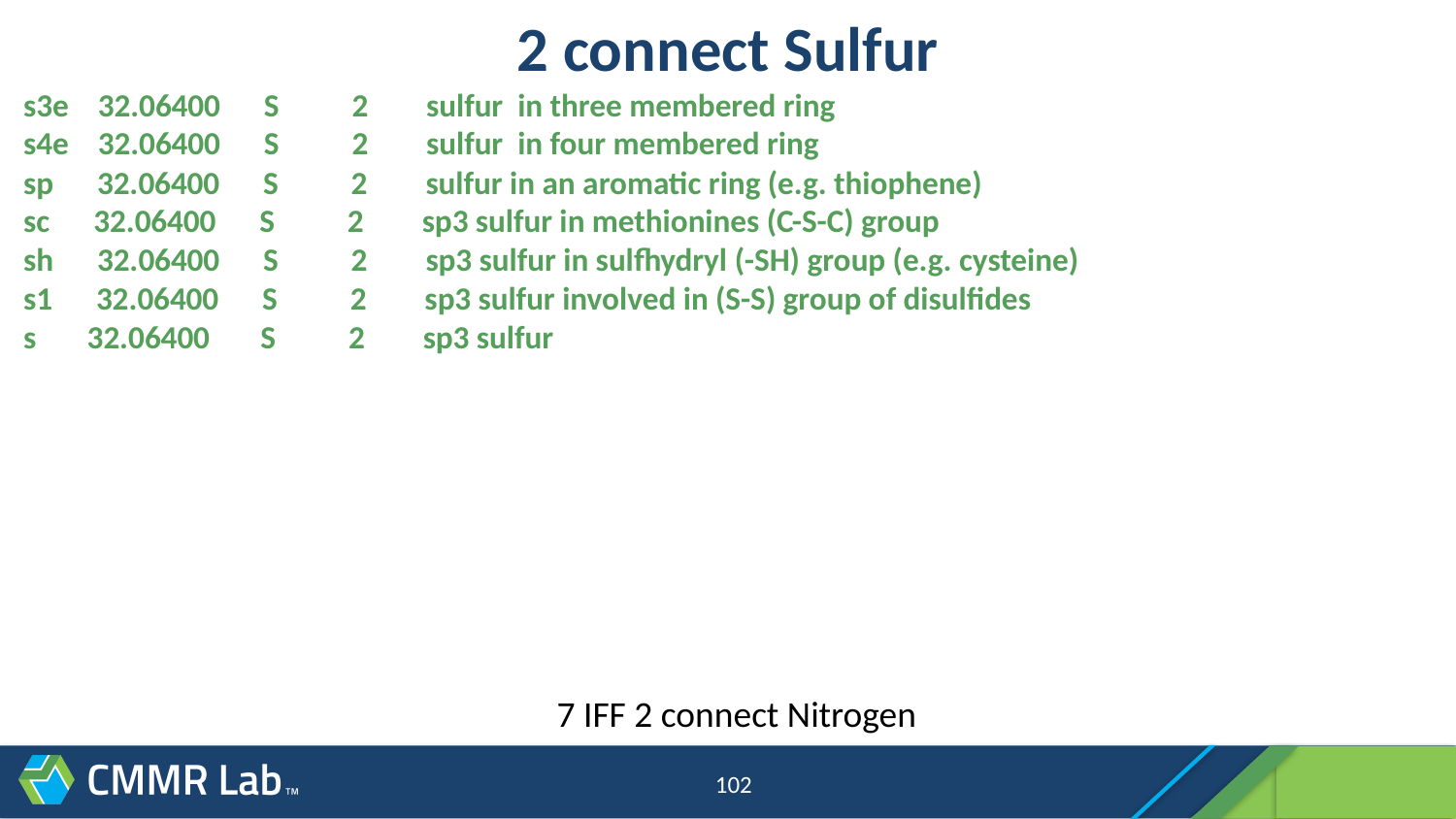

# 2 connect Sulfur
s3e    32.06400      S          2        sulfur  in three membered ring
s4e    32.06400      S          2        sulfur  in four membered ring
sp      32.06400      S          2        sulfur in an aromatic ring (e.g. thiophene)
sc      32.06400      S          2        sp3 sulfur in methionines (C-S-C) group
sh      32.06400      S          2        sp3 sulfur in sulfhydryl (-SH) group (e.g. cysteine)
s1      32.06400      S          2        sp3 sulfur involved in (S-S) group of disulfides
s       32.06400       S          2        sp3 sulfur
7 IFF 2 connect Nitrogen
102